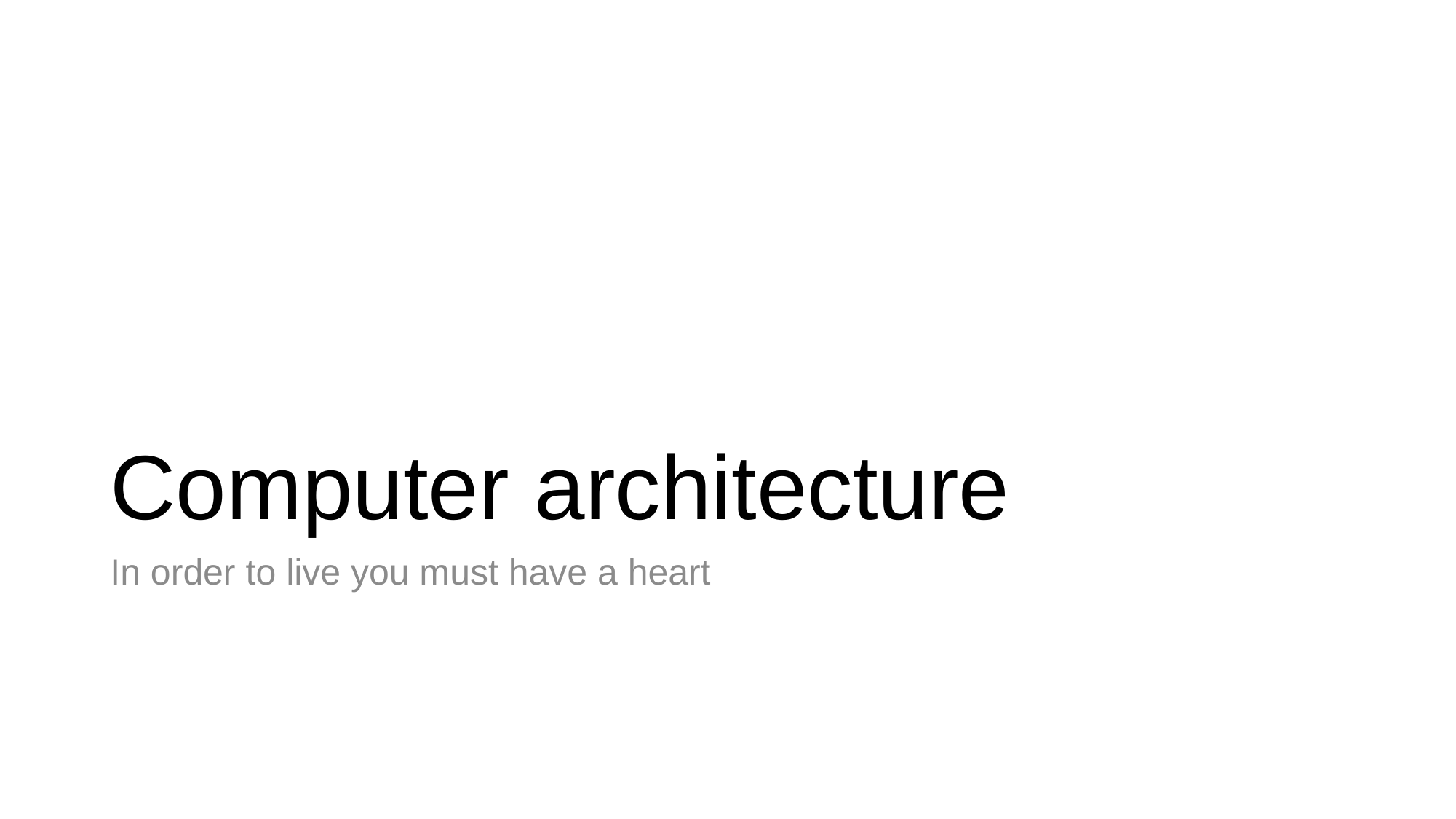

# Computer architecture
In order to live you must have a heart